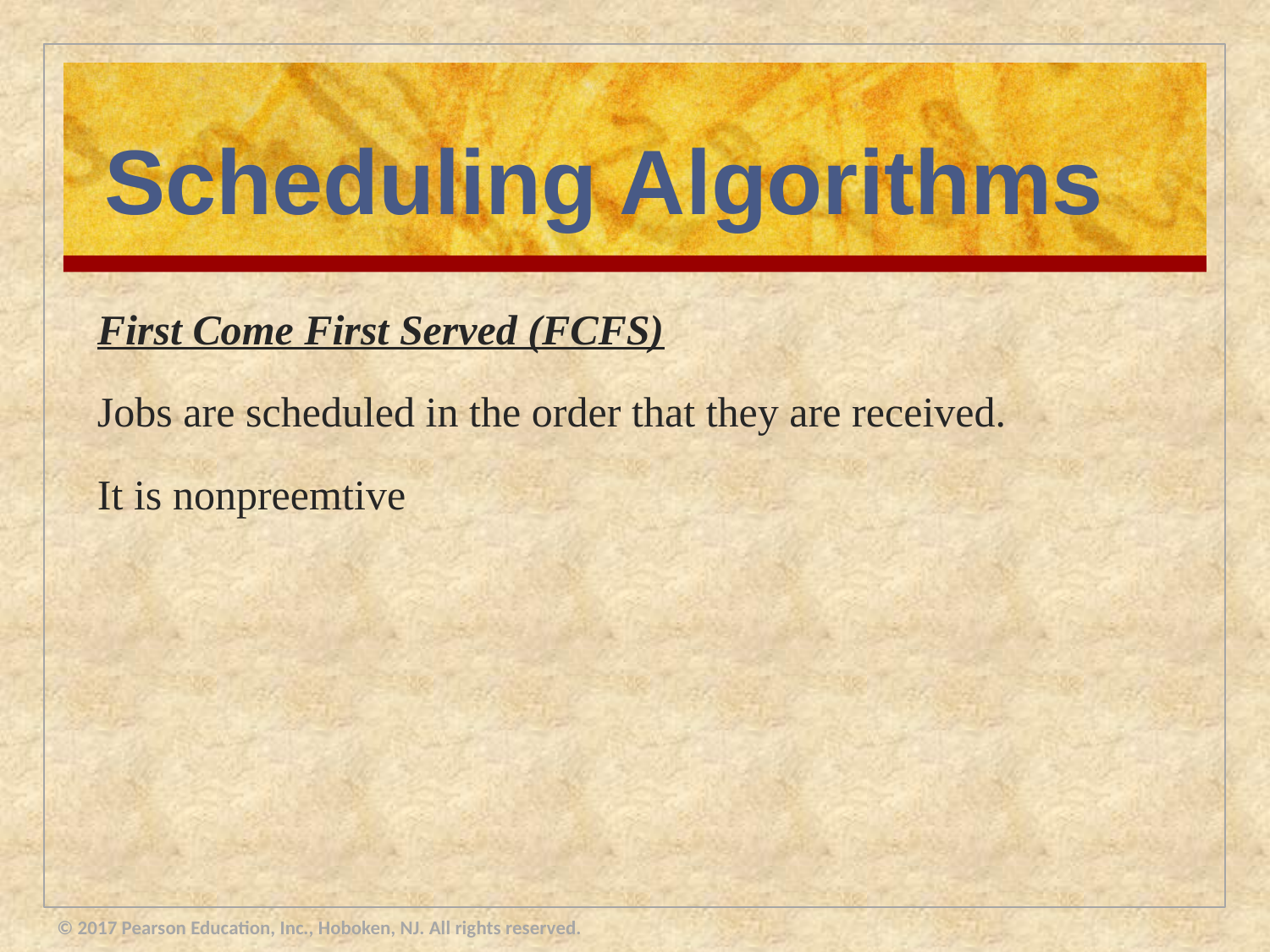

# Scheduling Algorithms
First Come First Served (FCFS)
Jobs are scheduled in the order that they are received.
It is nonpreemtive

© 2017 Pearson Education, Inc., Hoboken, NJ. All rights reserved.